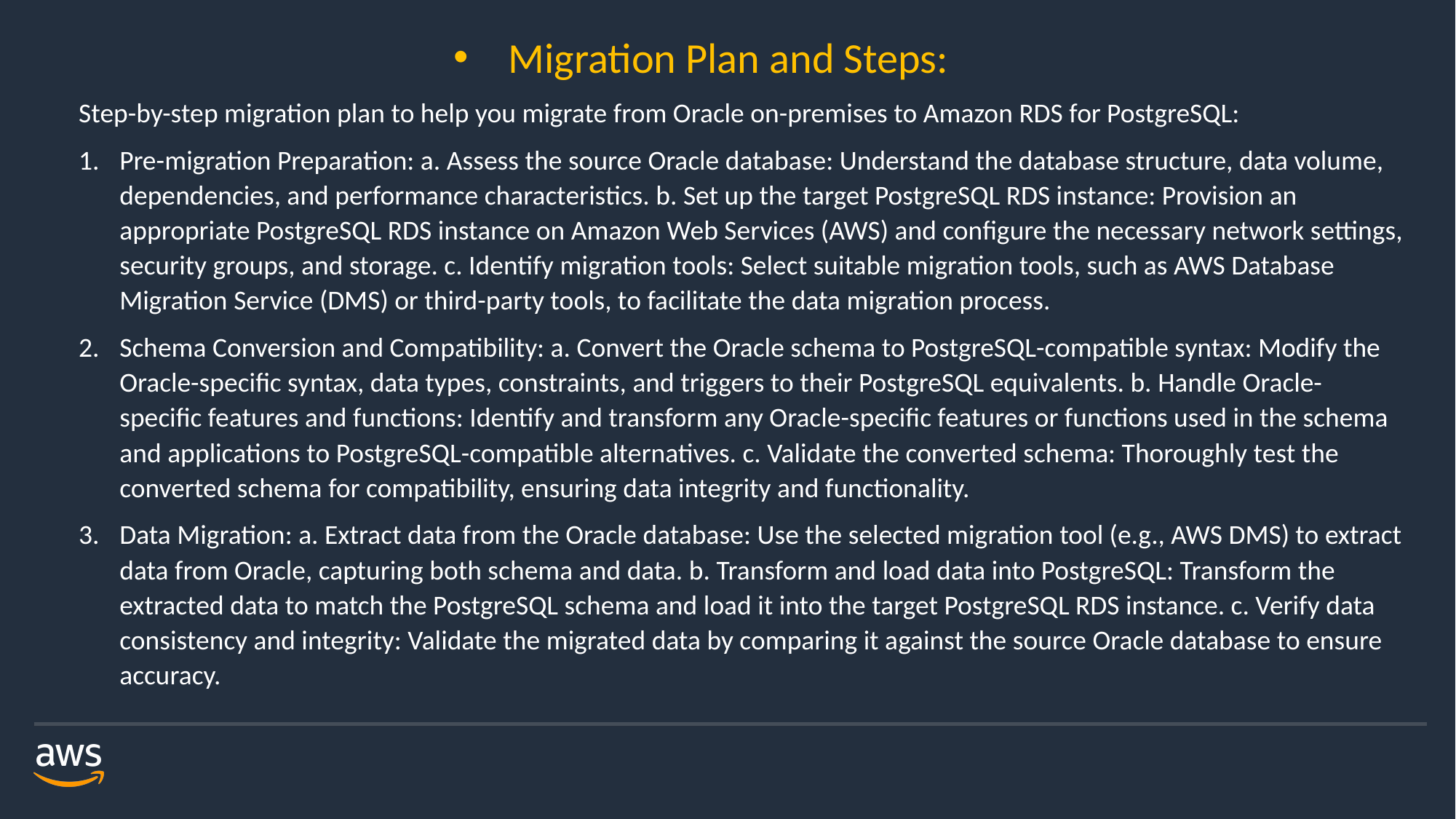

Migration Plan and Steps:
Step-by-step migration plan to help you migrate from Oracle on-premises to Amazon RDS for PostgreSQL:
Pre-migration Preparation: a. Assess the source Oracle database: Understand the database structure, data volume, dependencies, and performance characteristics. b. Set up the target PostgreSQL RDS instance: Provision an appropriate PostgreSQL RDS instance on Amazon Web Services (AWS) and configure the necessary network settings, security groups, and storage. c. Identify migration tools: Select suitable migration tools, such as AWS Database Migration Service (DMS) or third-party tools, to facilitate the data migration process.
Schema Conversion and Compatibility: a. Convert the Oracle schema to PostgreSQL-compatible syntax: Modify the Oracle-specific syntax, data types, constraints, and triggers to their PostgreSQL equivalents. b. Handle Oracle-specific features and functions: Identify and transform any Oracle-specific features or functions used in the schema and applications to PostgreSQL-compatible alternatives. c. Validate the converted schema: Thoroughly test the converted schema for compatibility, ensuring data integrity and functionality.
Data Migration: a. Extract data from the Oracle database: Use the selected migration tool (e.g., AWS DMS) to extract data from Oracle, capturing both schema and data. b. Transform and load data into PostgreSQL: Transform the extracted data to match the PostgreSQL schema and load it into the target PostgreSQL RDS instance. c. Verify data consistency and integrity: Validate the migrated data by comparing it against the source Oracle database to ensure accuracy.